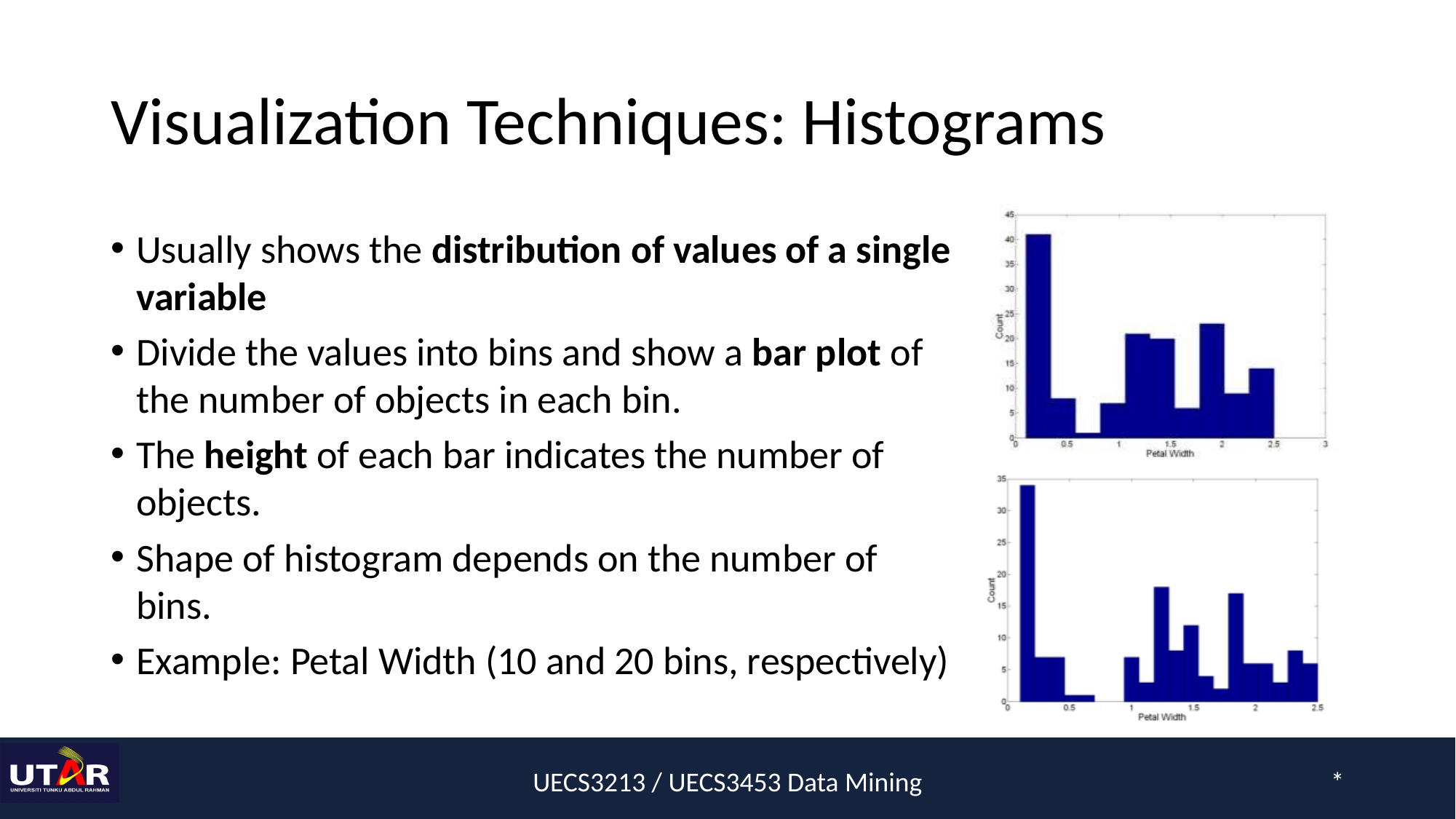

# Visualization Techniques: Histograms

Usually shows the distribution of values of a single variable
Divide the values into bins and show a bar plot of the number of objects in each bin.
The height of each bar indicates the number of objects.
Shape of histogram depends on the number of bins.
Example: Petal Width (10 and 20 bins, respectively)

UECS3213 / UECS3453 Data Mining
*